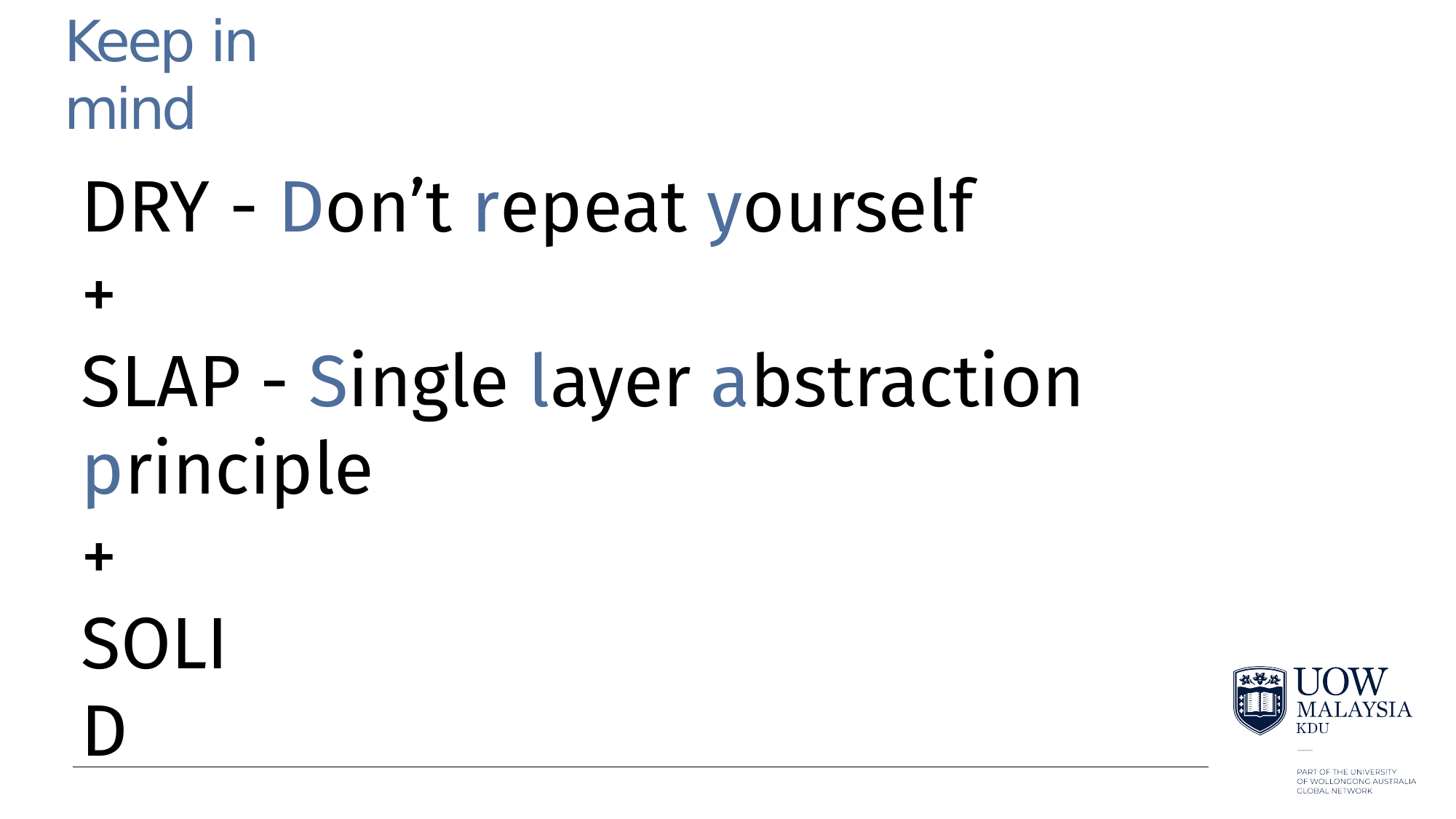

# Keep in mind
DRY - Don’t repeat yourself
+
SLAP - Single layer abstraction principle
+  SOLID